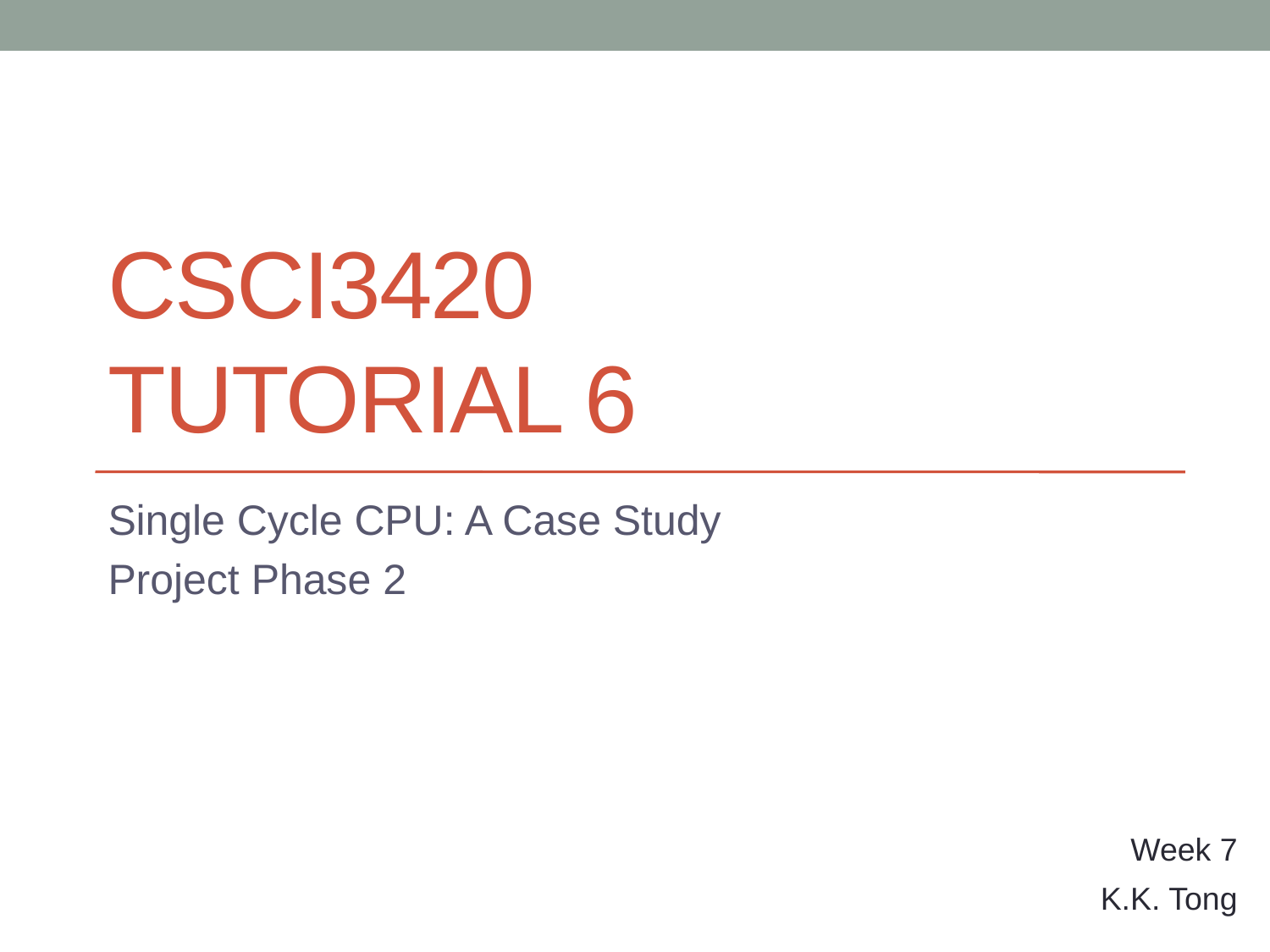

# CSCI3420 Tutorial 6
Single Cycle CPU: A Case Study
Project Phase 2

Week 7
K.K. Tong